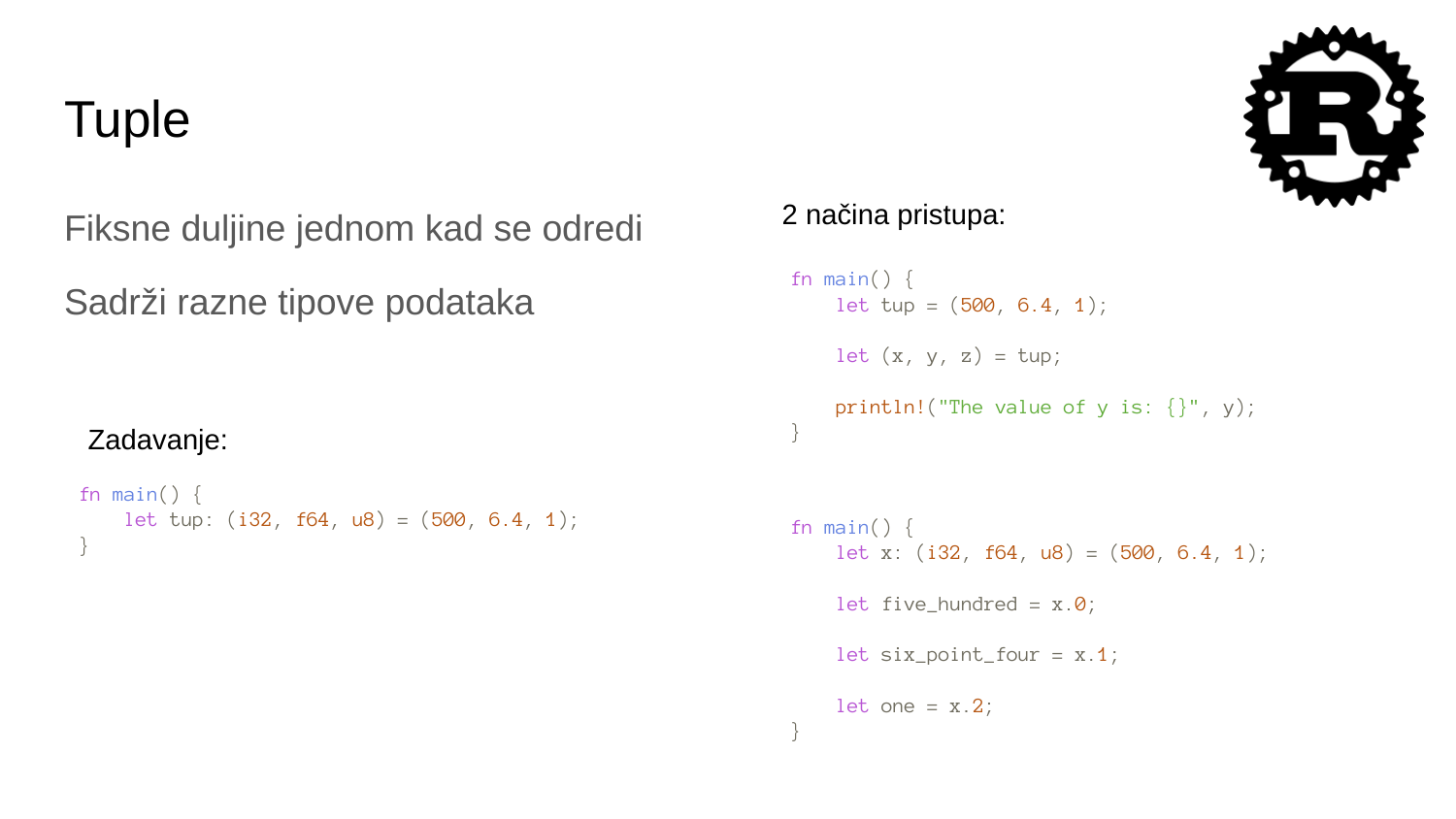

# Tuple
2 načina pristupa:
Fiksne duljine jednom kad se odredi
Sadrži razne tipove podataka
fn main() {
    let tup = (500, 6.4, 1);

    let (x, y, z) = tup;

    println!("The value of y is: {}", y);
}
Zadavanje:
fn main() {
    let tup: (i32, f64, u8) = (500, 6.4, 1);
}
fn main() {
    let x: (i32, f64, u8) = (500, 6.4, 1);

    let five_hundred = x.0;

    let six_point_four = x.1;

    let one = x.2;
}